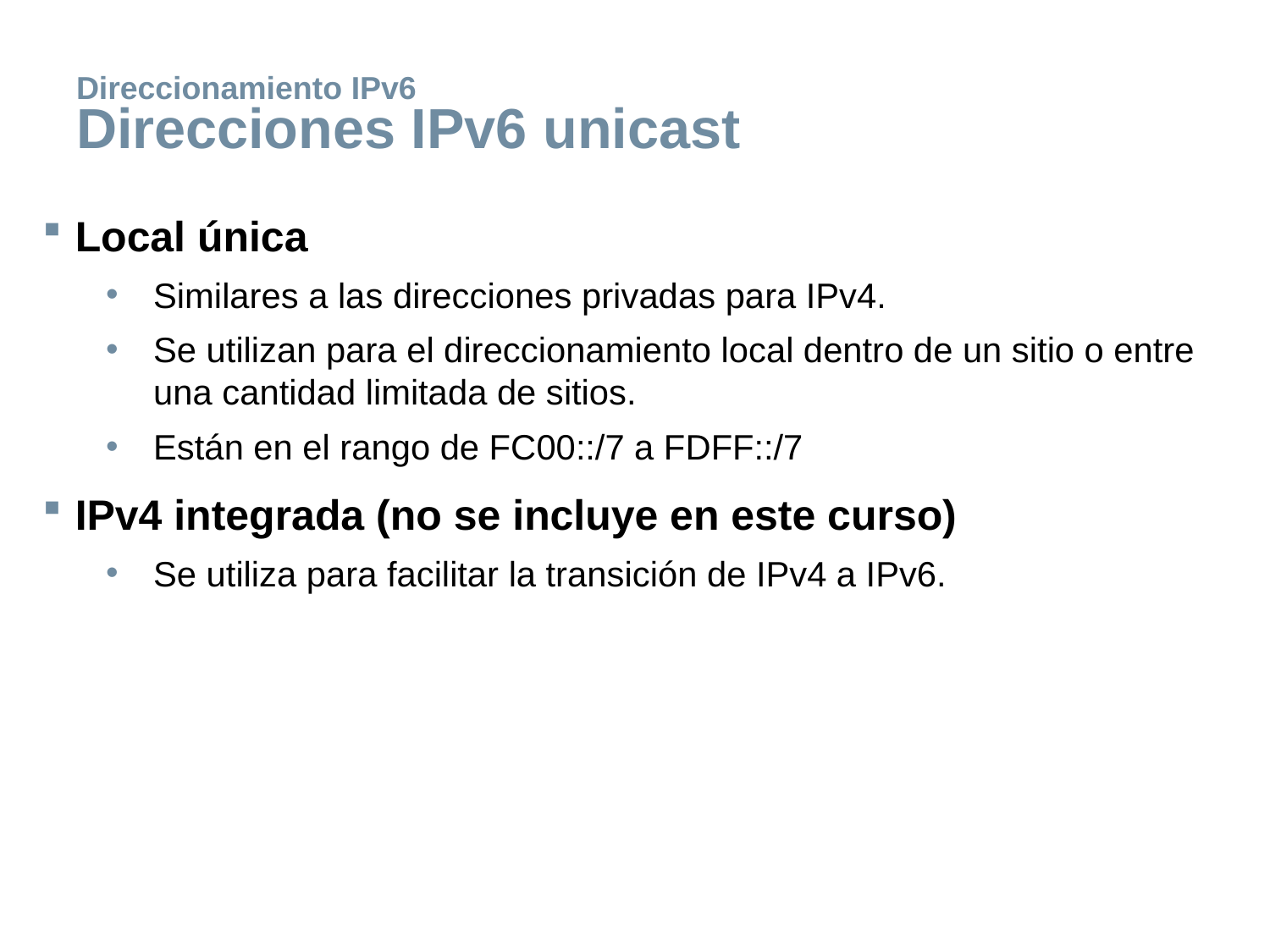

# Direccionamiento IPv6 Direcciones IPv6 unicast
Local única
Similares a las direcciones privadas para IPv4.
Se utilizan para el direccionamiento local dentro de un sitio o entre una cantidad limitada de sitios.
Están en el rango de FC00::/7 a FDFF::/7
IPv4 integrada (no se incluye en este curso)
Se utiliza para facilitar la transición de IPv4 a IPv6.